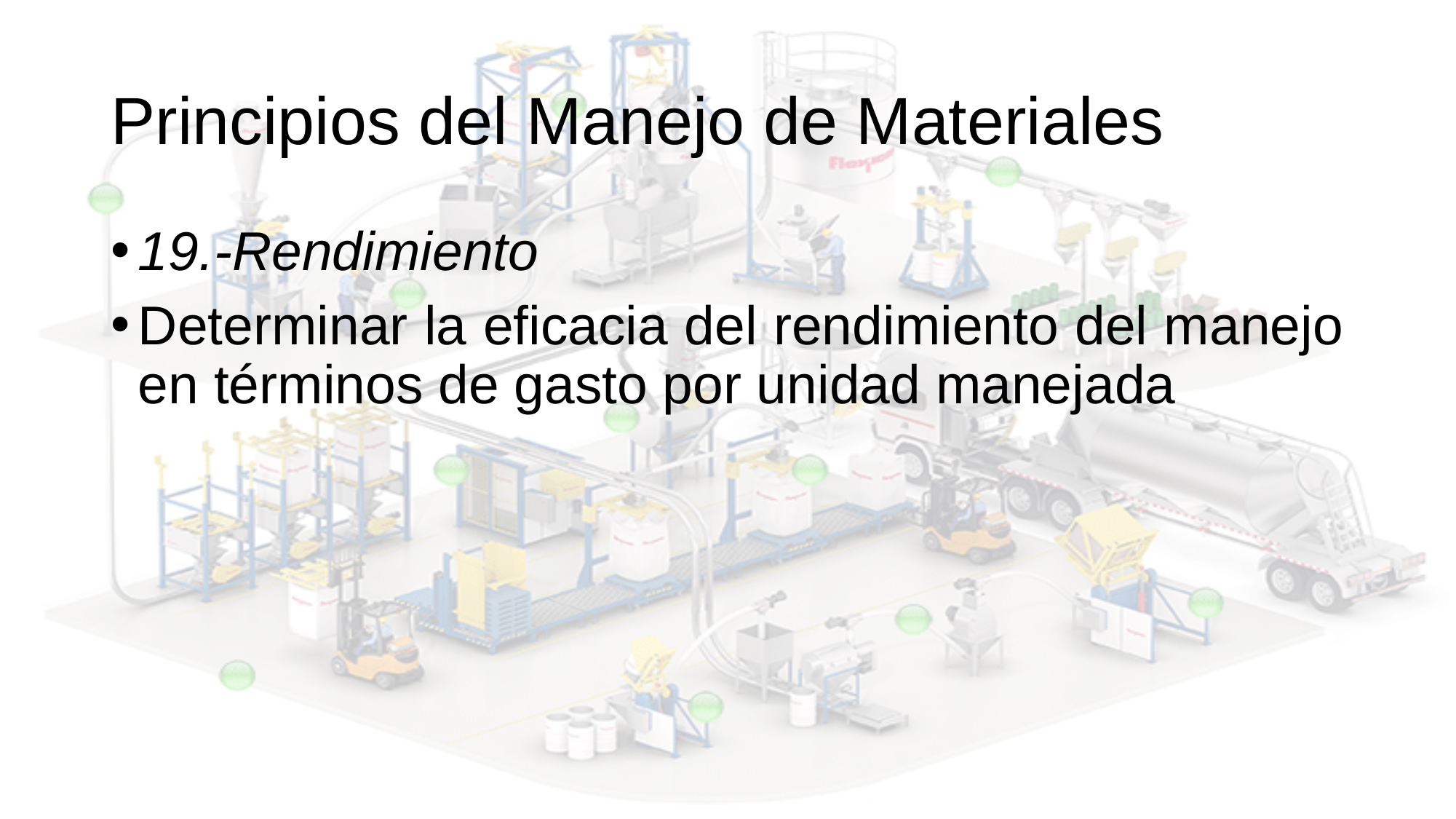

# Principios del Manejo de Materiales
19.-Rendimiento
Determinar la eficacia del rendimiento del manejo en términos de gasto por unidad manejada